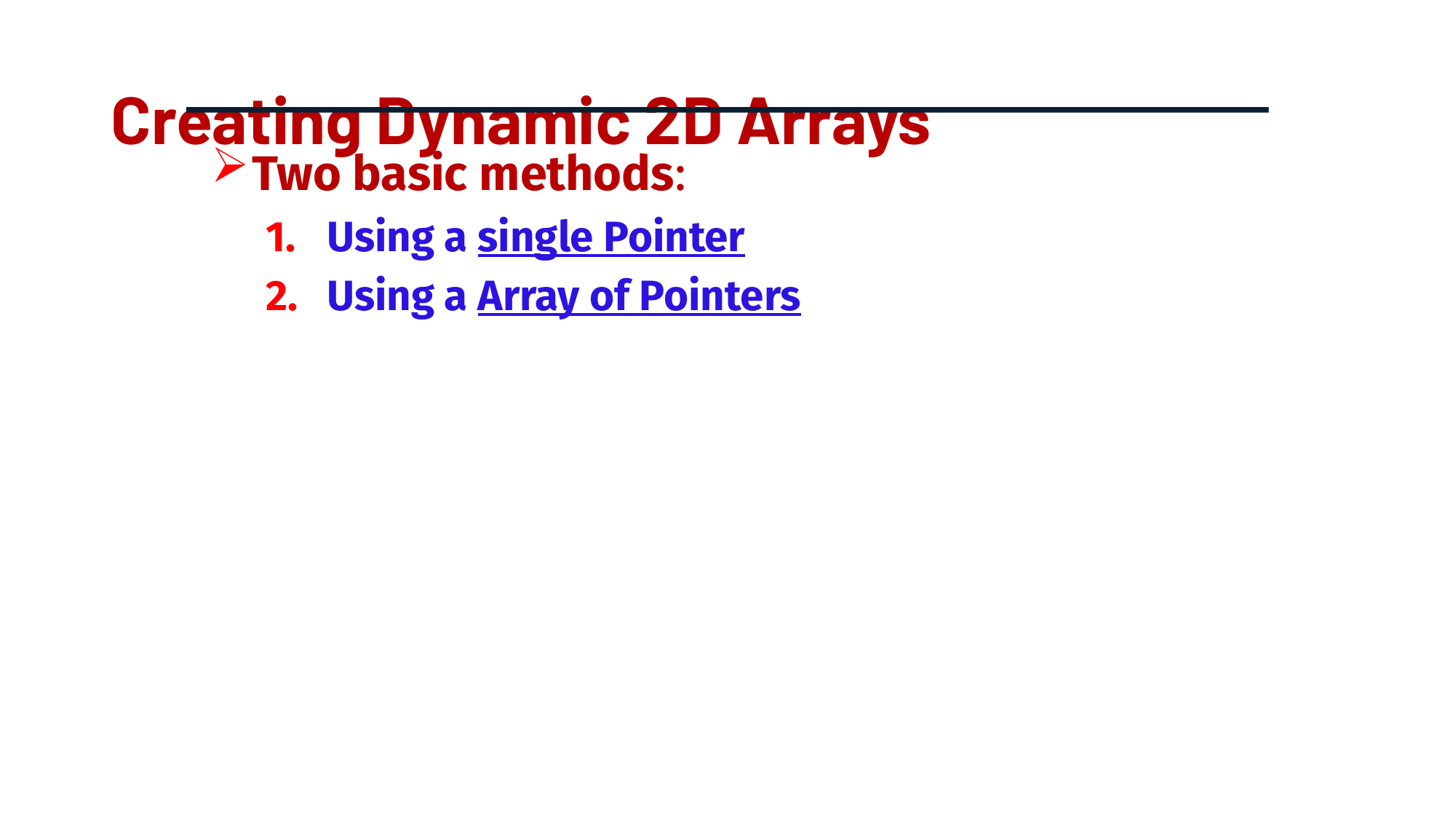

# Creating Dynamic 2D Arrays

Two basic methods:
Using a single Pointer
Using a Array of Pointers